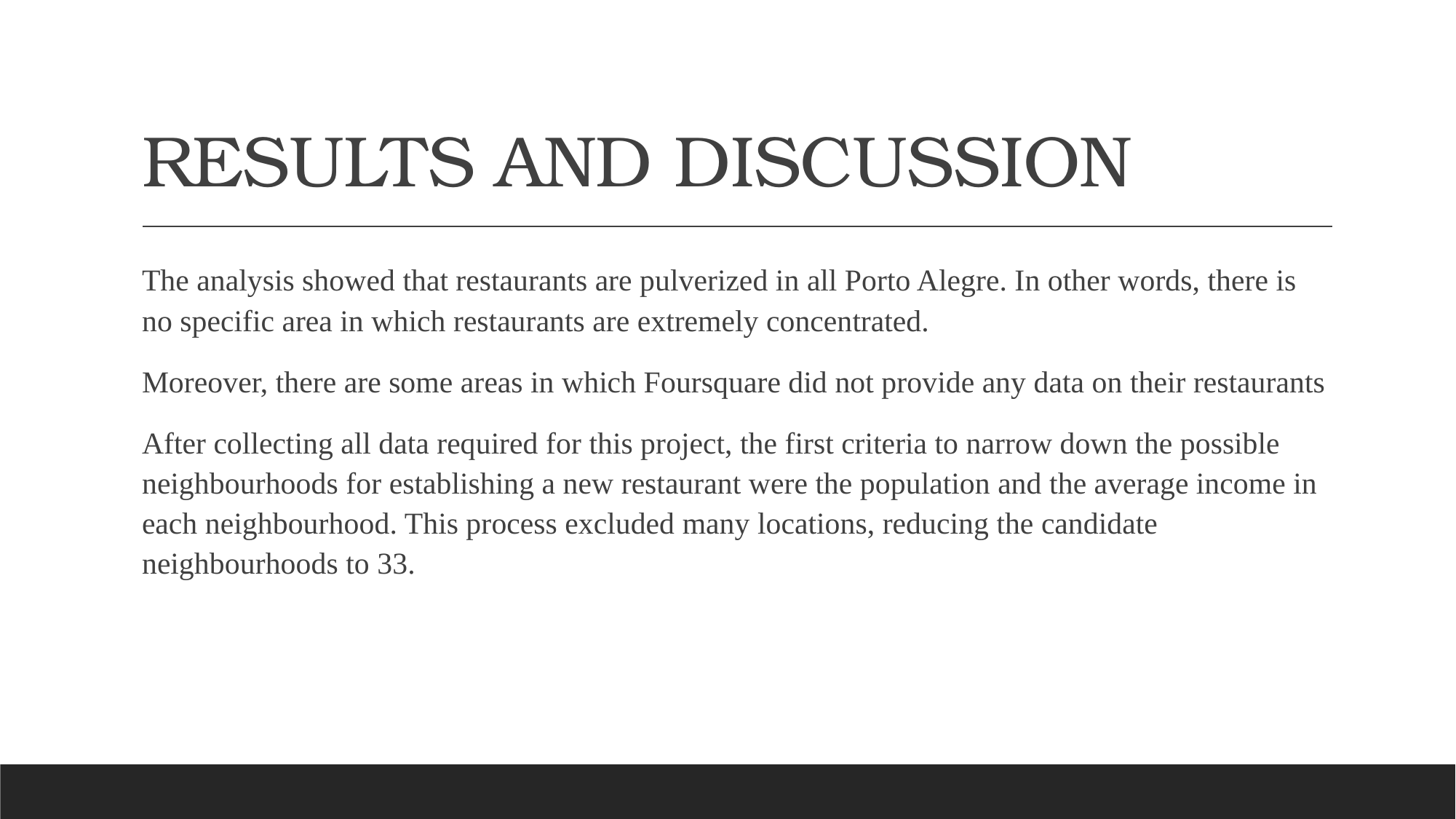

# RESULTS AND DISCUSSION
The analysis showed that restaurants are pulverized in all Porto Alegre. In other words, there is no specific area in which restaurants are extremely concentrated.
Moreover, there are some areas in which Foursquare did not provide any data on their restaurants
After collecting all data required for this project, the first criteria to narrow down the possible neighbourhoods for establishing a new restaurant were the population and the average income in each neighbourhood. This process excluded many locations, reducing the candidate neighbourhoods to 33.